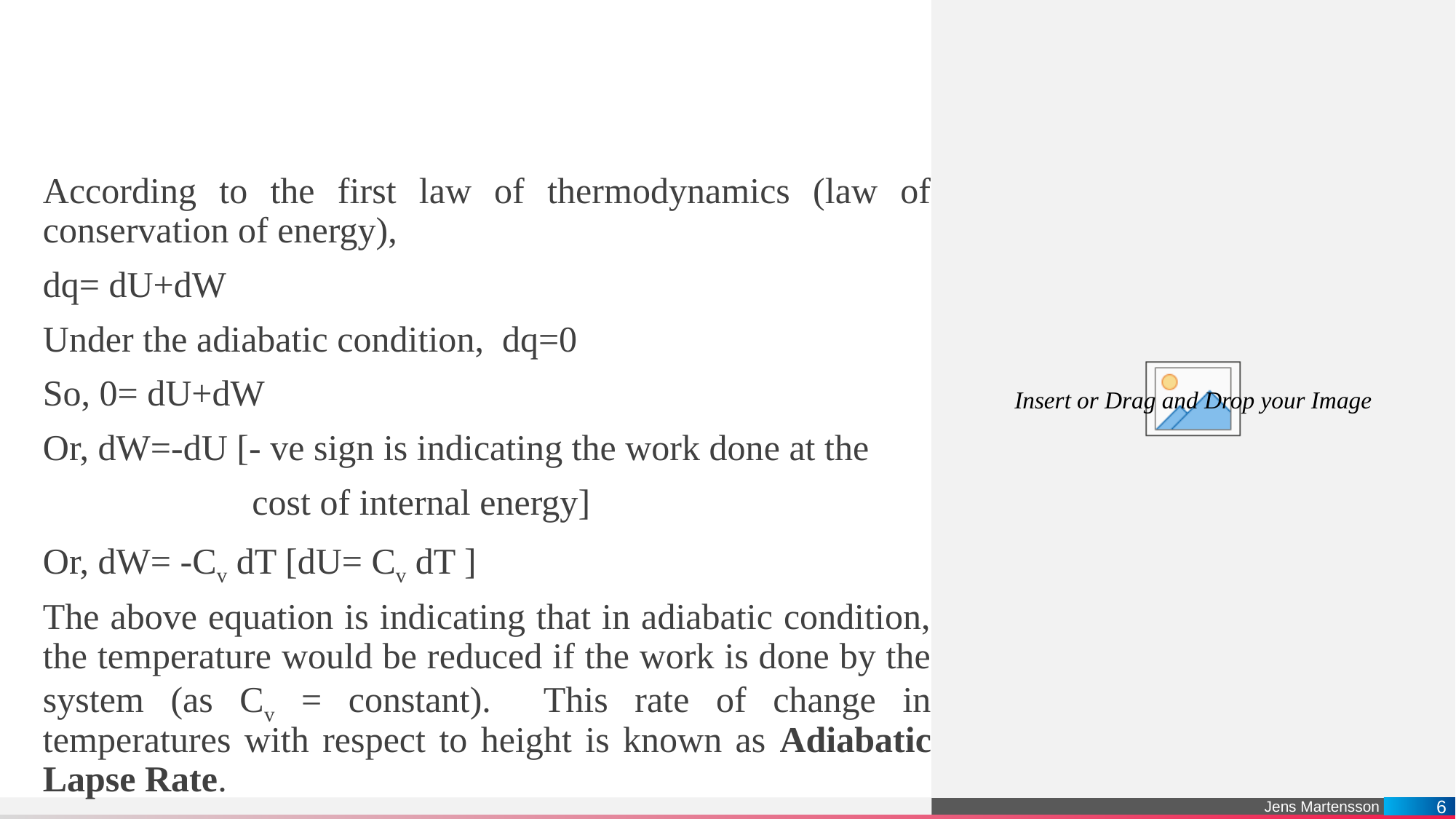

#

According to the first law of thermodynamics (law of conservation of energy),
dq= dU+dW
Under the adiabatic condition,  dq=0
So, 0= dU+dW
Or, dW=-dU [- ve sign is indicating the work done at the
                       cost of internal energy]
Or, dW= -Cv dT [dU= Cv dT ]
The above equation is indicating that in adiabatic condition, the temperature would be reduced if the work is done by the system (as Cv = constant).  This rate of change in temperatures with respect to height is known as Adiabatic Lapse Rate.

6